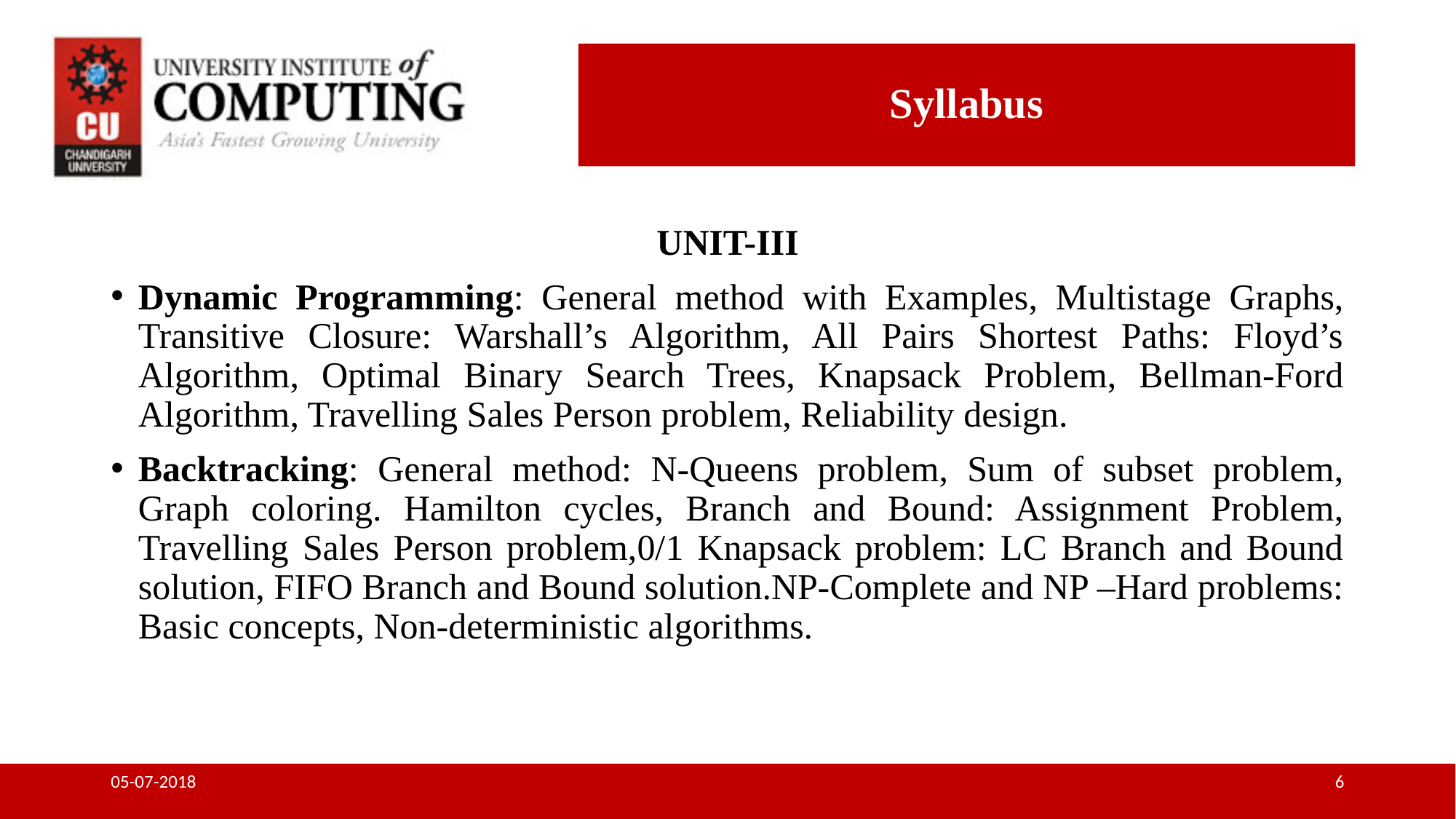

# Syllabus
					UNIT-III
Dynamic Programming: General method with Examples, Multistage Graphs, Transitive Closure: Warshall’s Algorithm, All Pairs Shortest Paths: Floyd’s Algorithm, Optimal Binary Search Trees, Knapsack Problem, Bellman-Ford Algorithm, Travelling Sales Person problem, Reliability design.
Backtracking: General method: N-Queens problem, Sum of subset problem, Graph coloring. Hamilton cycles, Branch and Bound: Assignment Problem, Travelling Sales Person problem,0/1 Knapsack problem: LC Branch and Bound solution, FIFO Branch and Bound solution.NP-Complete and NP –Hard problems: Basic concepts, Non-deterministic algorithms.

05-07-2018
6